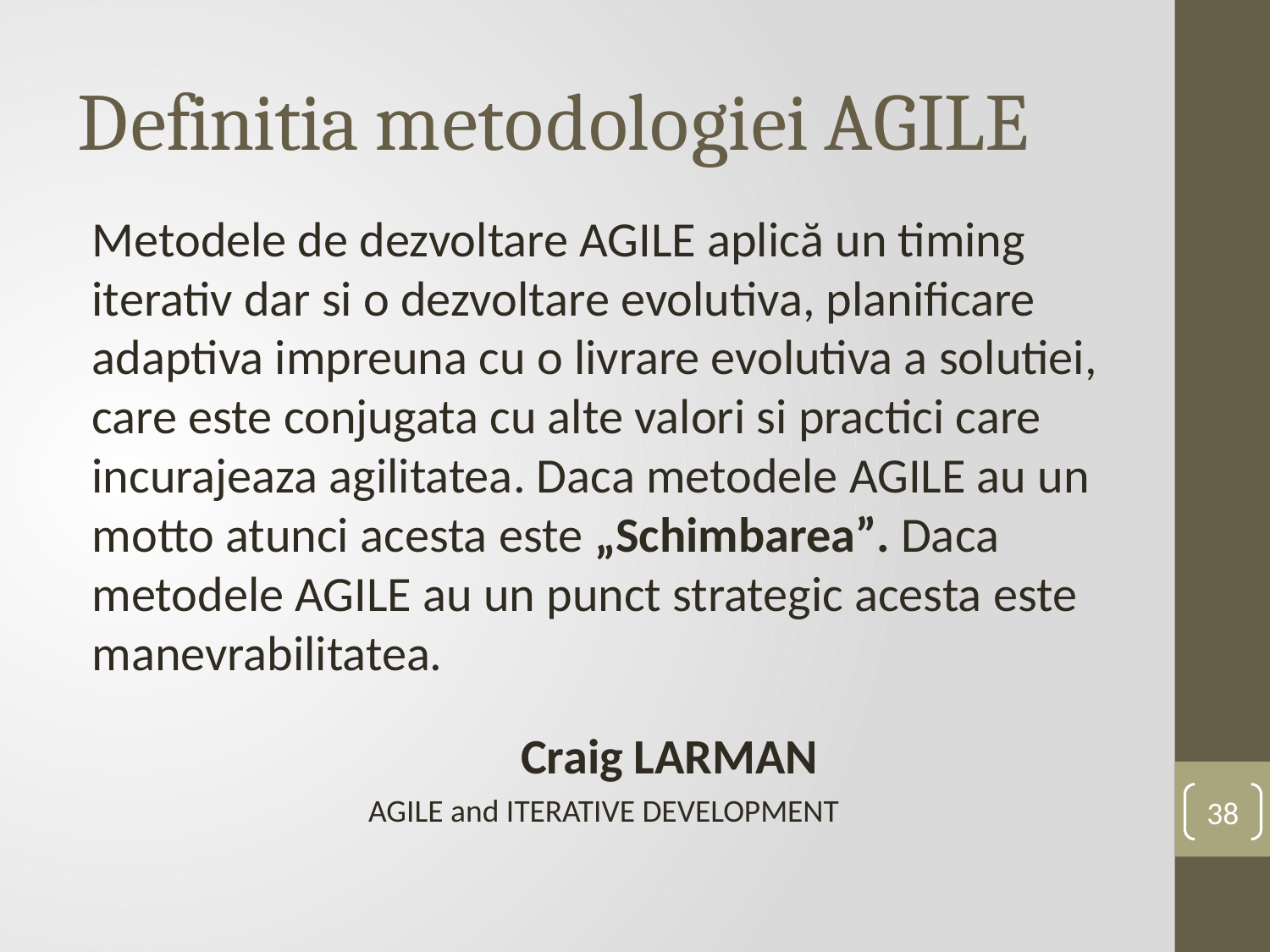

# Definitia metodologiei AGILE
Metodele de dezvoltare AGILE aplică un timing iterativ dar si o dezvoltare evolutiva, planificare adaptiva impreuna cu o livrare evolutiva a solutiei, care este conjugata cu alte valori si practici care incurajeaza agilitatea. Daca metodele AGILE au un motto atunci acesta este „Schimbarea”. Daca metodele AGILE au un punct strategic acesta este manevrabilitatea.

		Craig LARMAN
AGILE and ITERATIVE DEVELOPMENT
38